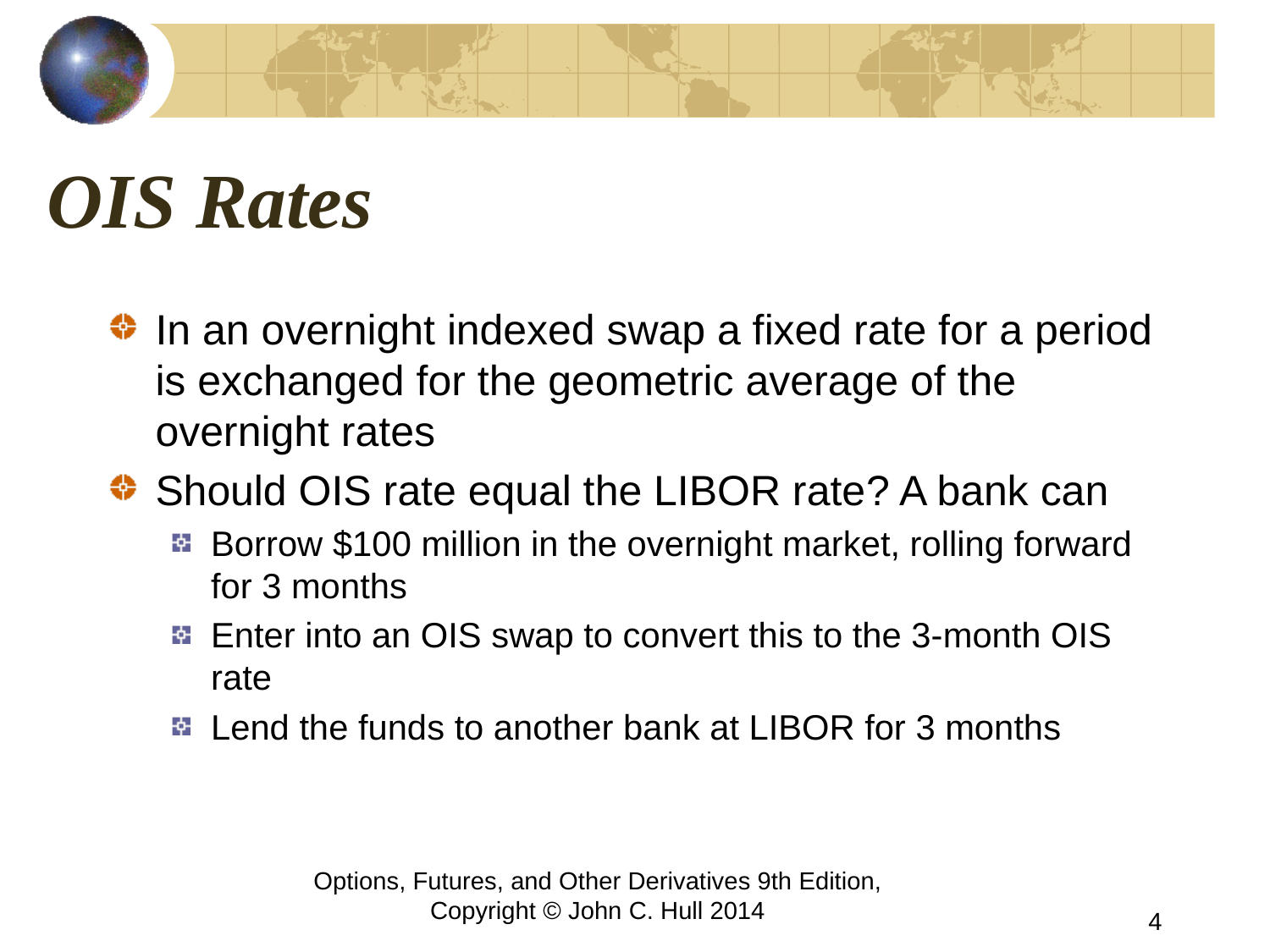

# OIS Rates
In an overnight indexed swap a fixed rate for a period is exchanged for the geometric average of the overnight rates
Should OIS rate equal the LIBOR rate? A bank can
Borrow $100 million in the overnight market, rolling forward for 3 months
Enter into an OIS swap to convert this to the 3-month OIS rate
Lend the funds to another bank at LIBOR for 3 months

Options, Futures, and Other Derivatives 9th Edition, Copyright © John C. Hull 2014
4